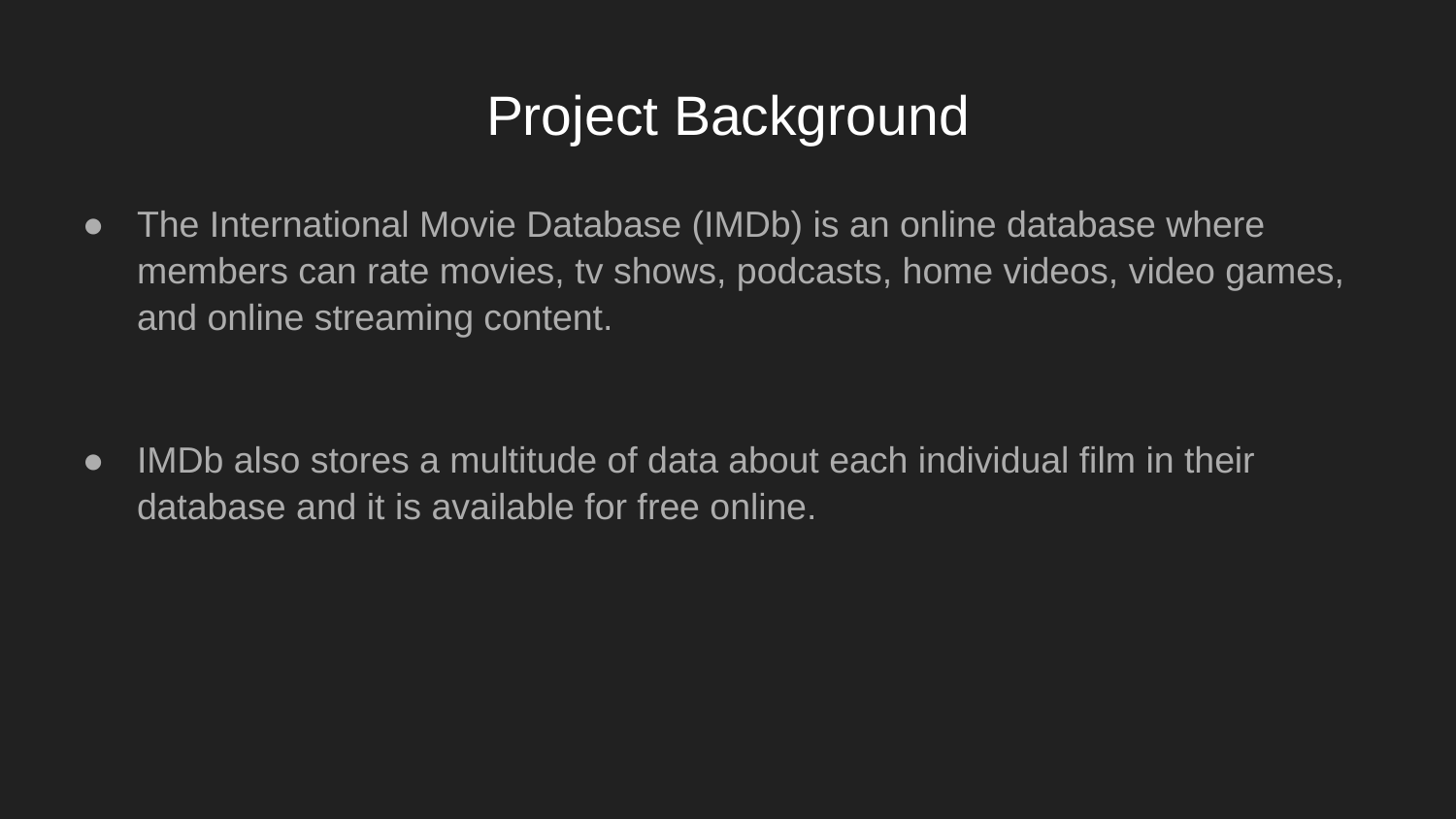

# Project Background
The International Movie Database (IMDb) is an online database where members can rate movies, tv shows, podcasts, home videos, video games, and online streaming content.

IMDb also stores a multitude of data about each individual film in their database and it is available for free online.